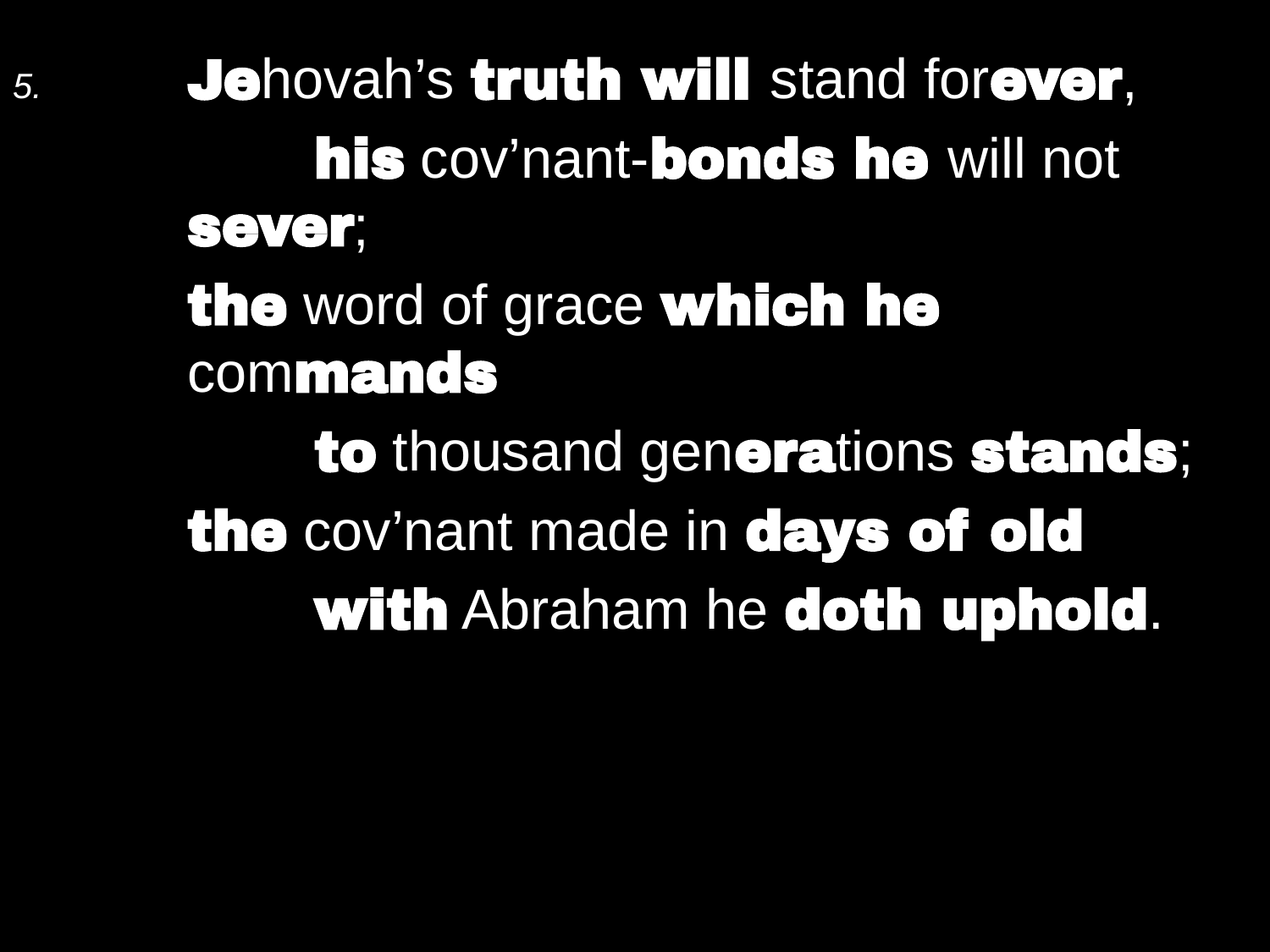

5.	Jehovah’s truth will stand forever,
		his cov’nant-bonds he will not sever;
	the word of grace which he commands
		to thousand generations stands;
	the cov’nant made in days of old
		with Abraham he doth uphold.